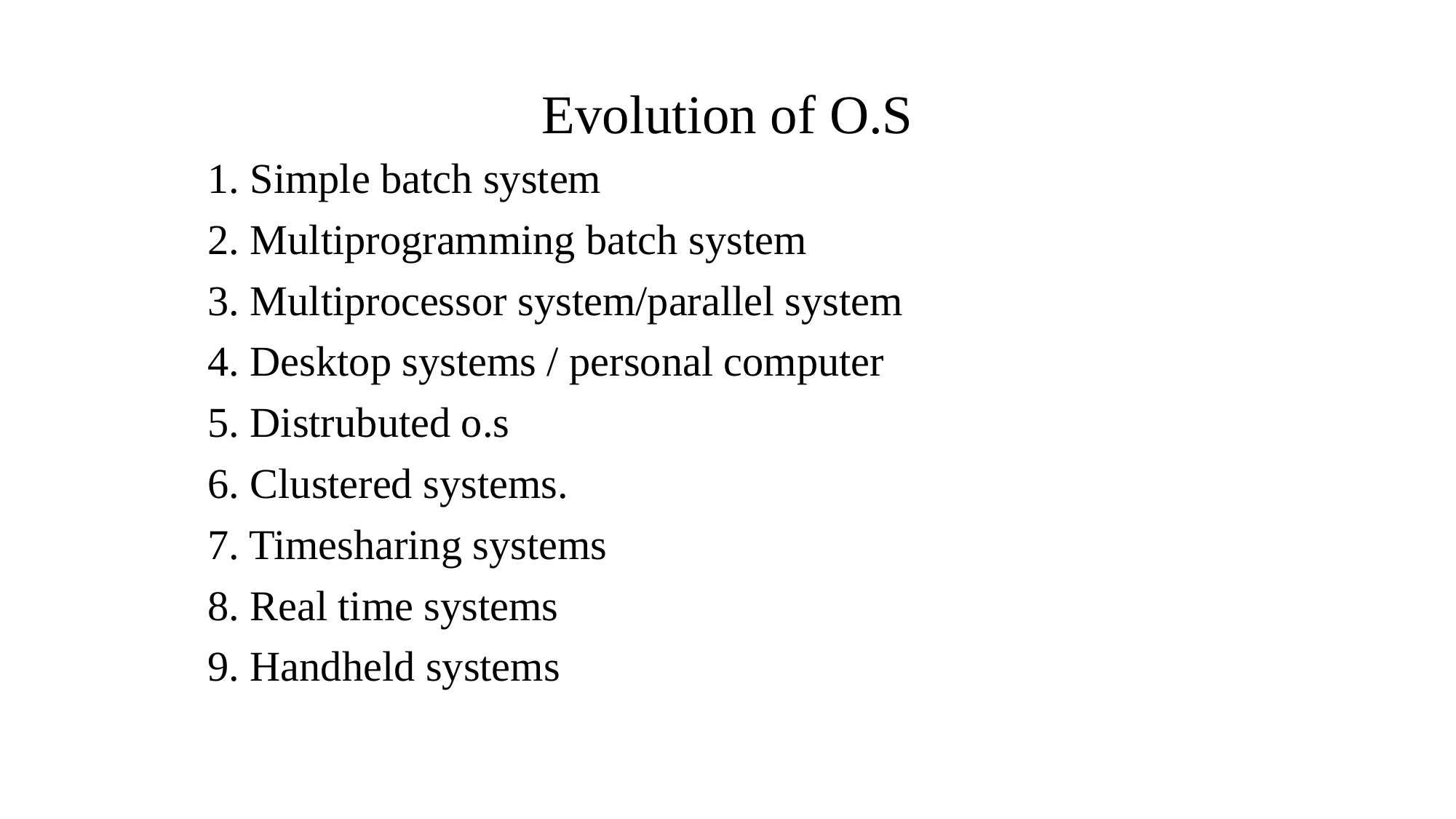

# Evolution of O.S
1. Simple batch system
2. Multiprogramming batch system
3. Multiprocessor system/parallel system
4. Desktop systems / personal computer
5. Distrubuted o.s
6. Clustered systems.
7. Timesharing systems
8. Real time systems
9. Handheld systems